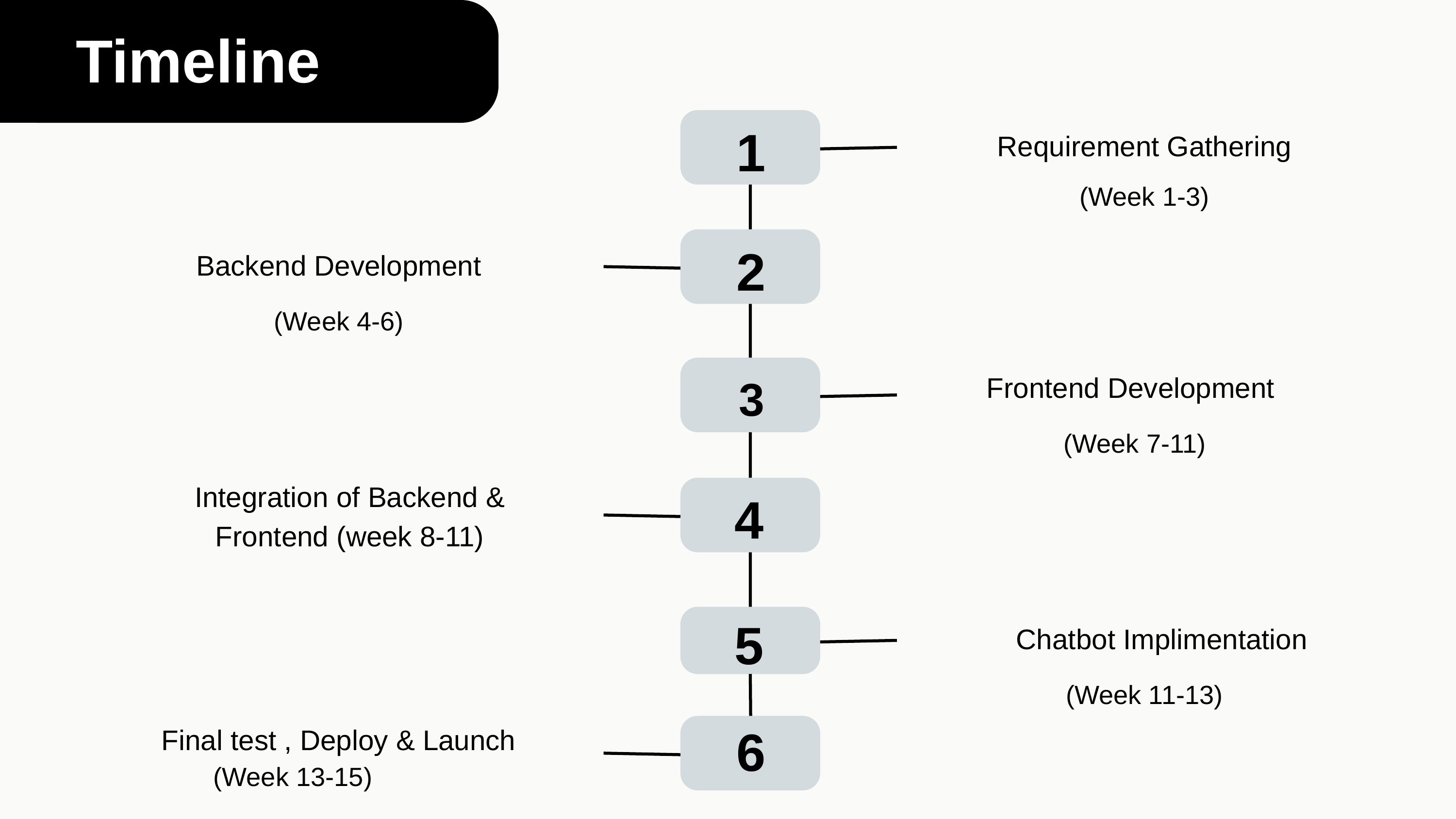

Timeline
1

Requirement Gathering

(Week 1-3)

2

Backend Development

(Week 4-6)

3
Frontend Development

(Week 7-11)

Integration of Backend & Frontend (week 8-11)
4

5

Chatbot Implimentation

(Week 11-13)

6

Final test , Deploy & Launch

(Week 13-15)